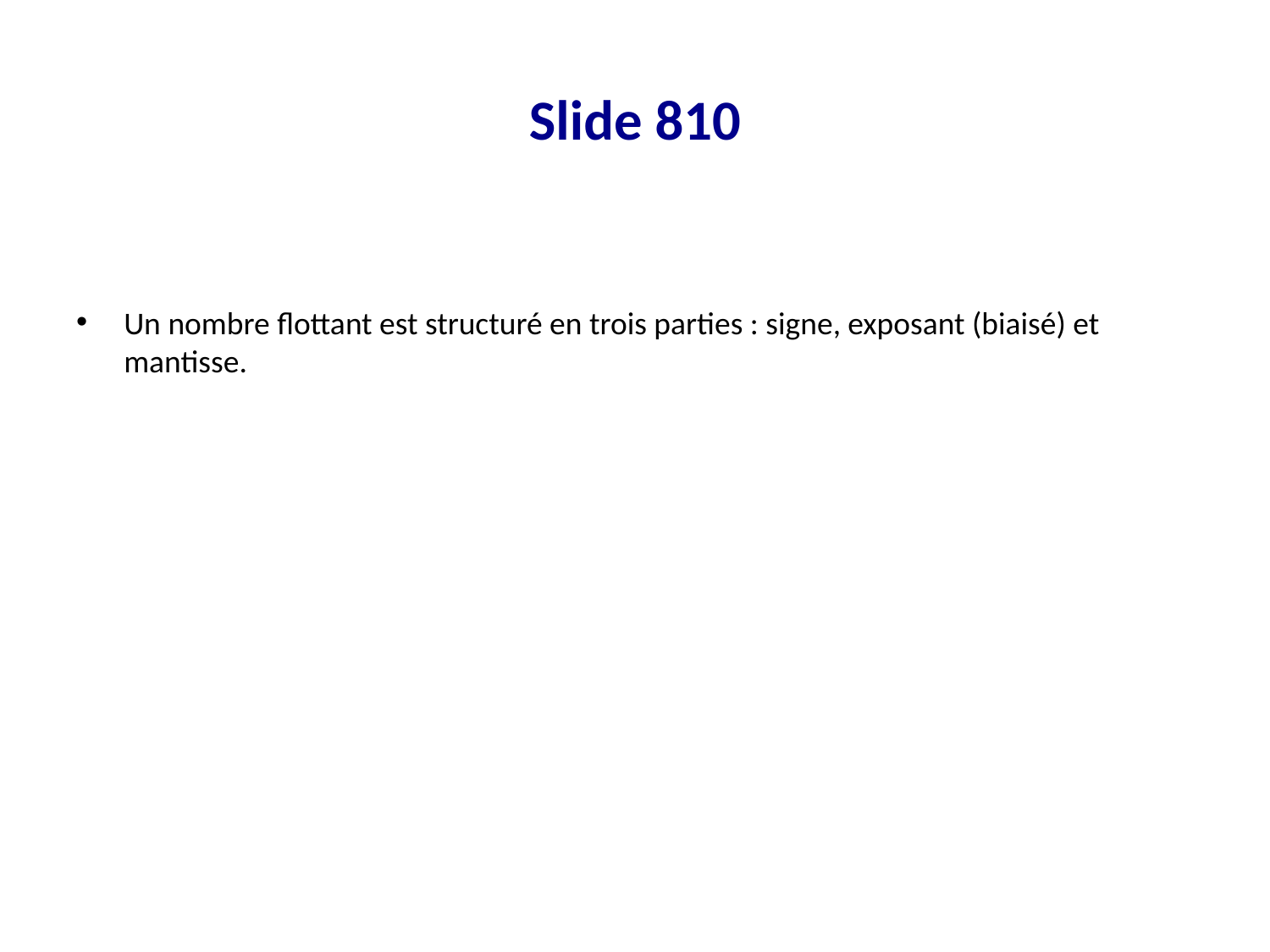

# Slide 810

Un nombre flottant est structuré en trois parties : signe, exposant (biaisé) et mantisse.